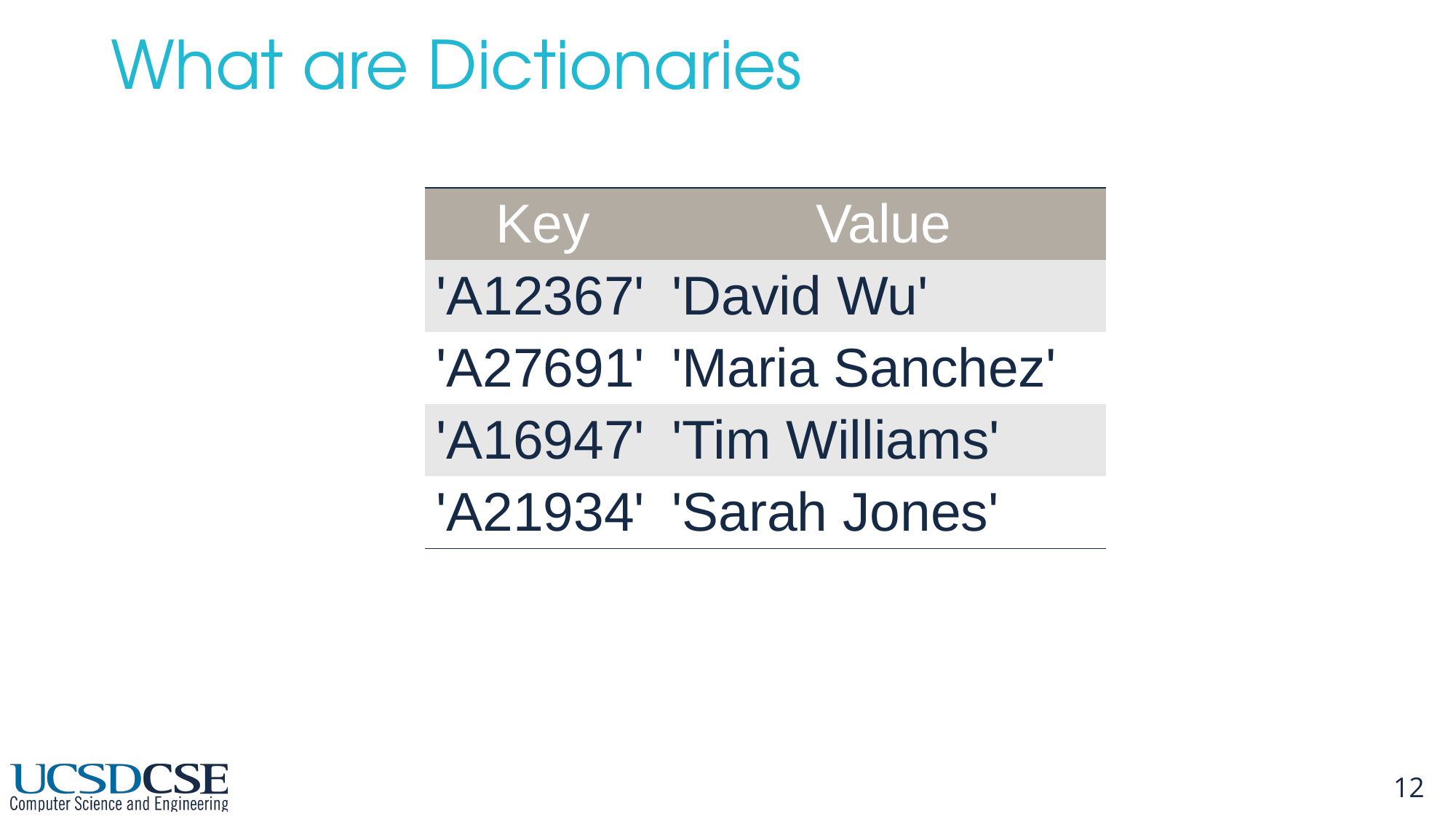

What are Dictionaries
| Key | Value |
| --- | --- |
| 'A12367' | 'David Wu' |
| 'A27691' | 'Maria Sanchez' |
| 'A16947' | 'Tim Williams' |
| 'A21934' | 'Sarah Jones' |